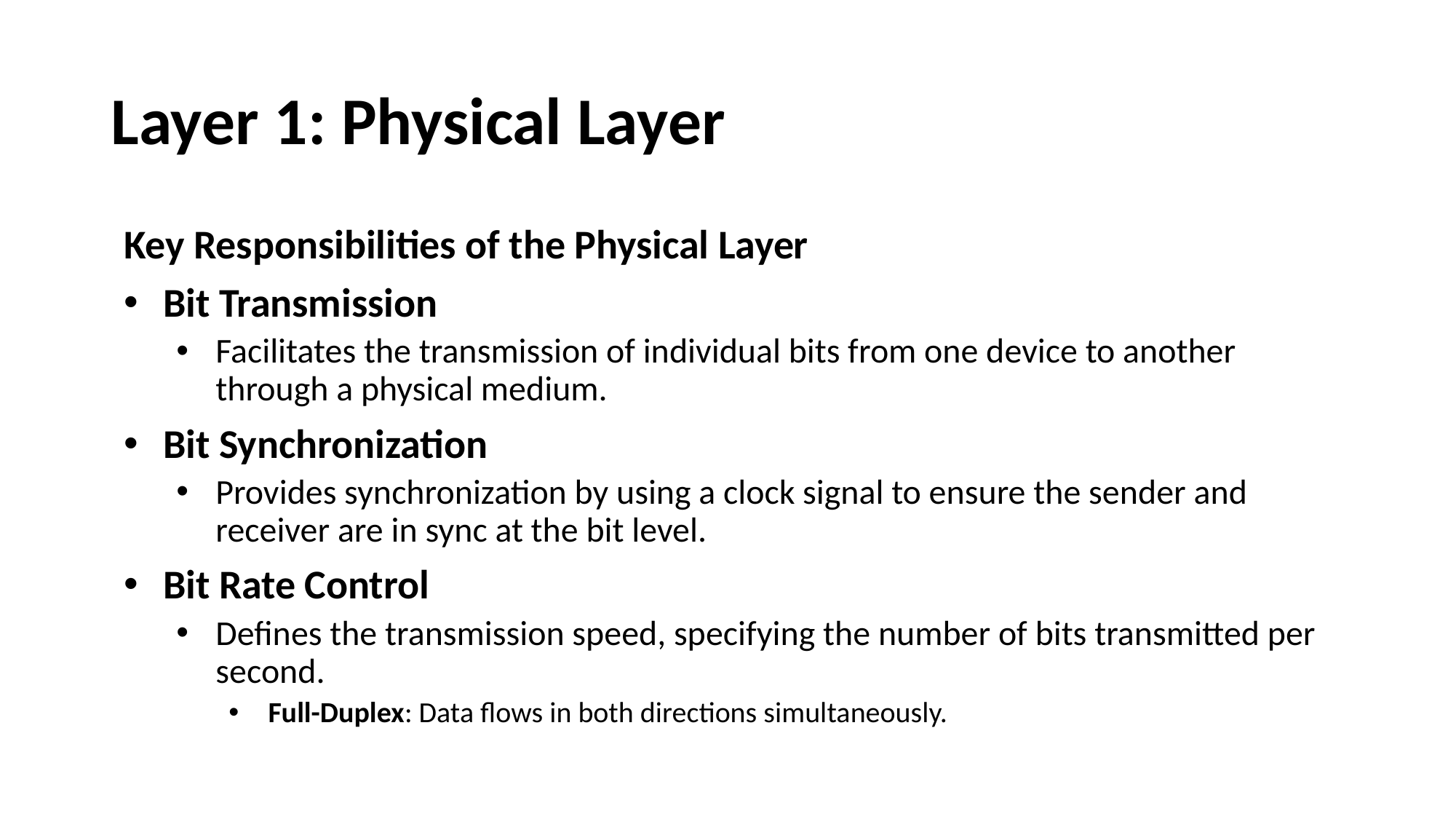

# Layer 1: Physical Layer
Key Responsibilities of the Physical Layer
Bit Transmission
Facilitates the transmission of individual bits from one device to another through a physical medium.
Bit Synchronization
Provides synchronization by using a clock signal to ensure the sender and receiver are in sync at the bit level.
Bit Rate Control
Defines the transmission speed, specifying the number of bits transmitted per second.
Full-Duplex: Data flows in both directions simultaneously.